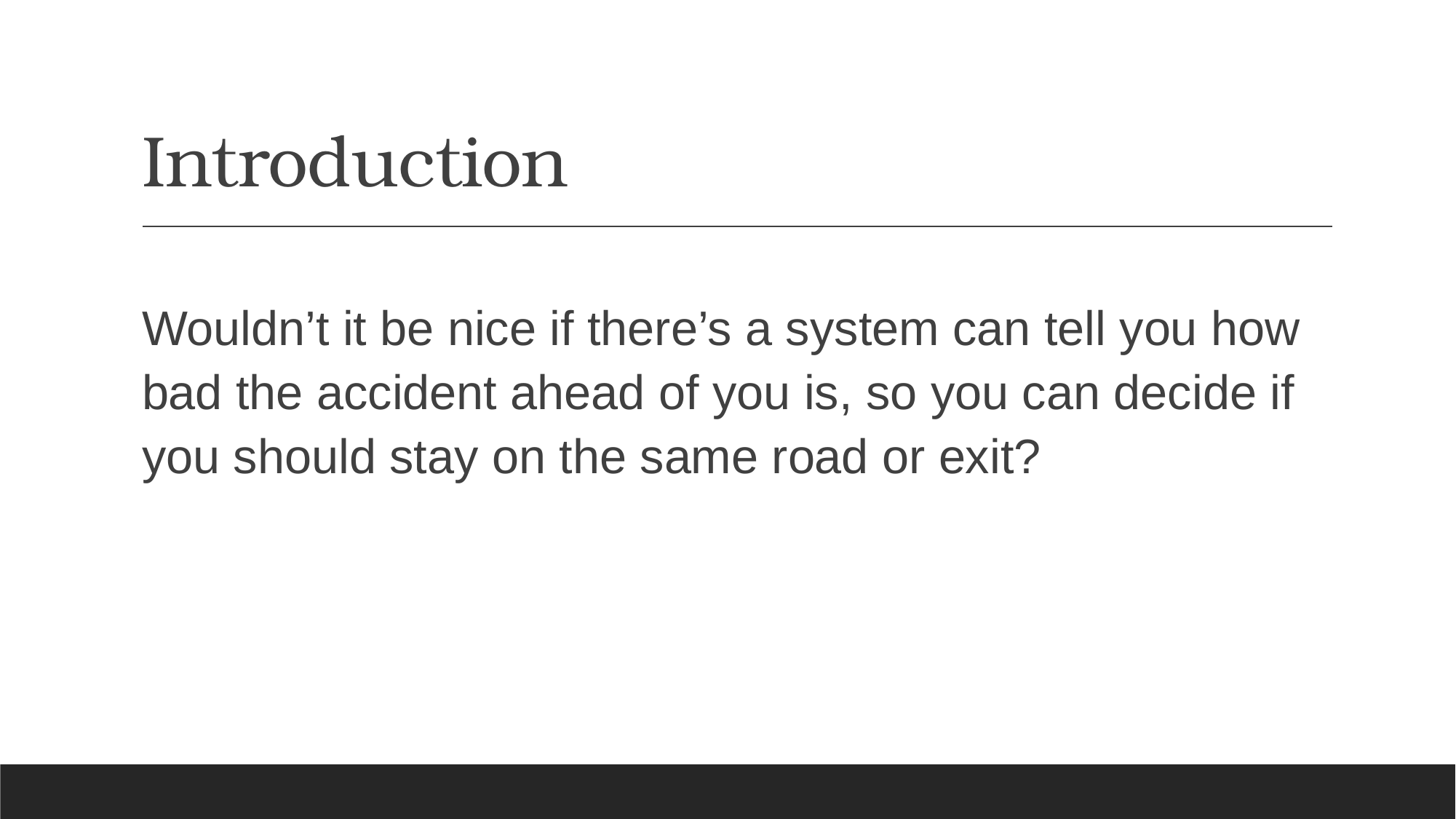

# Introduction
Wouldn’t it be nice if there’s a system can tell you how bad the accident ahead of you is, so you can decide if you should stay on the same road or exit?